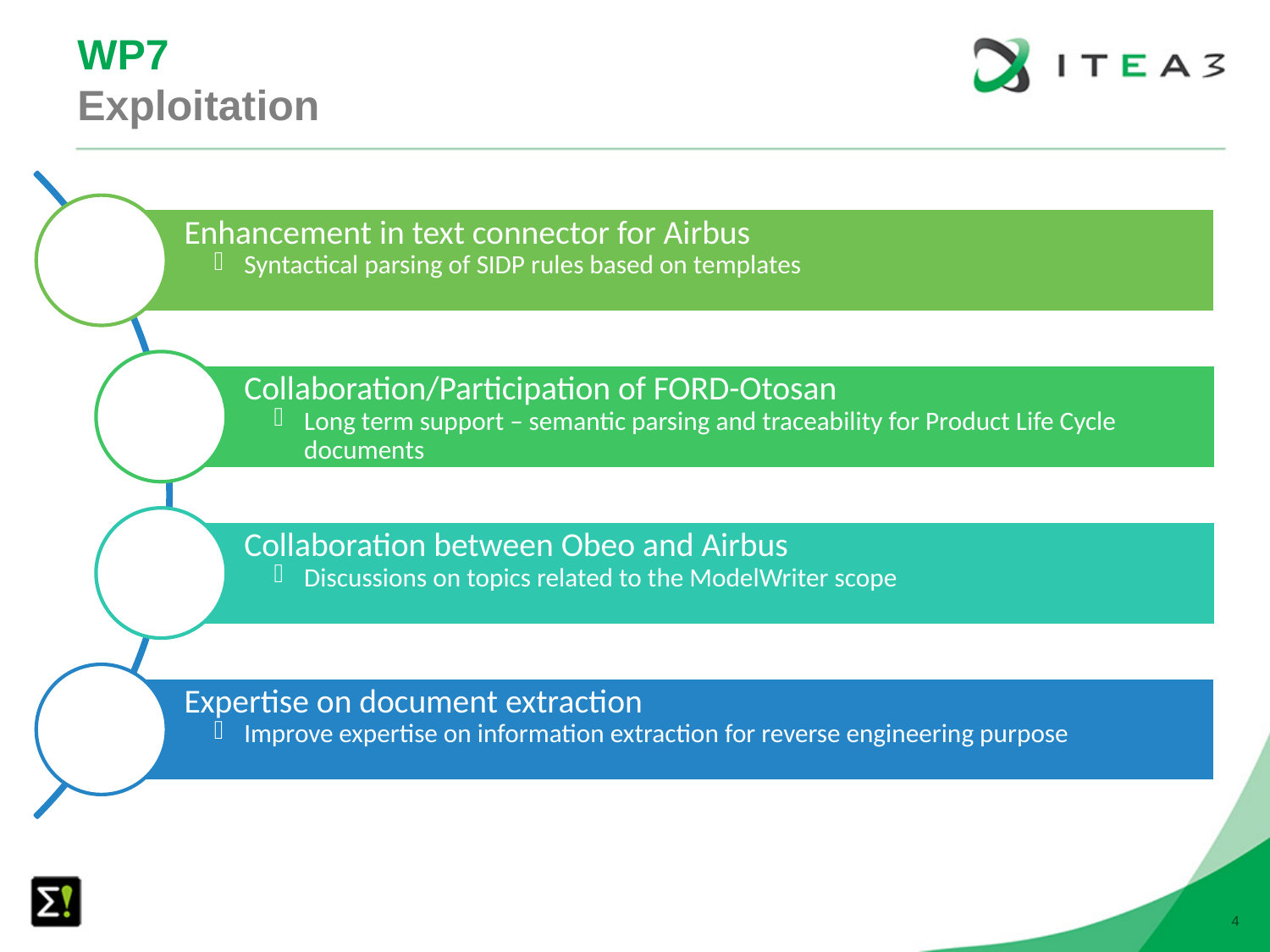

WP7
Exploitation

Enhancement in text connector for Airbus
Syntactical parsing of SIDP rules based on templates

Collaboration/Participation of FORD-Otosan
Long term support – semantic parsing and traceability for Product Life Cycle documents

Collaboration between Obeo and Airbus
Discussions on topics related to the ModelWriter scope

Expertise on document extraction
Improve expertise on information extraction for reverse engineering purpose